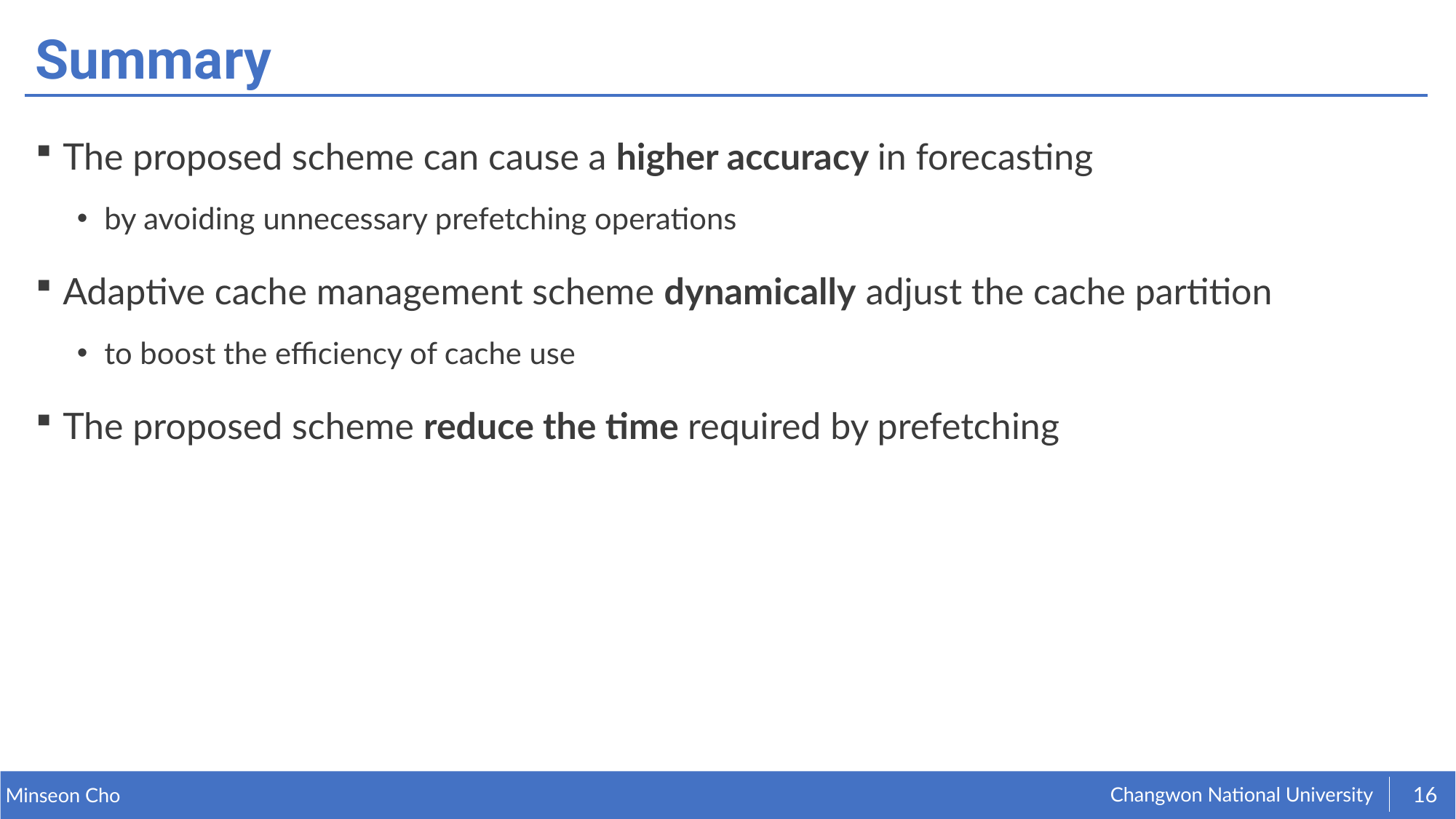

# Summary
The proposed scheme can cause a higher accuracy in forecasting
by avoiding unnecessary prefetching operations
Adaptive cache management scheme dynamically adjust the cache partition
to boost the efficiency of cache use
The proposed scheme reduce the time required by prefetching
16